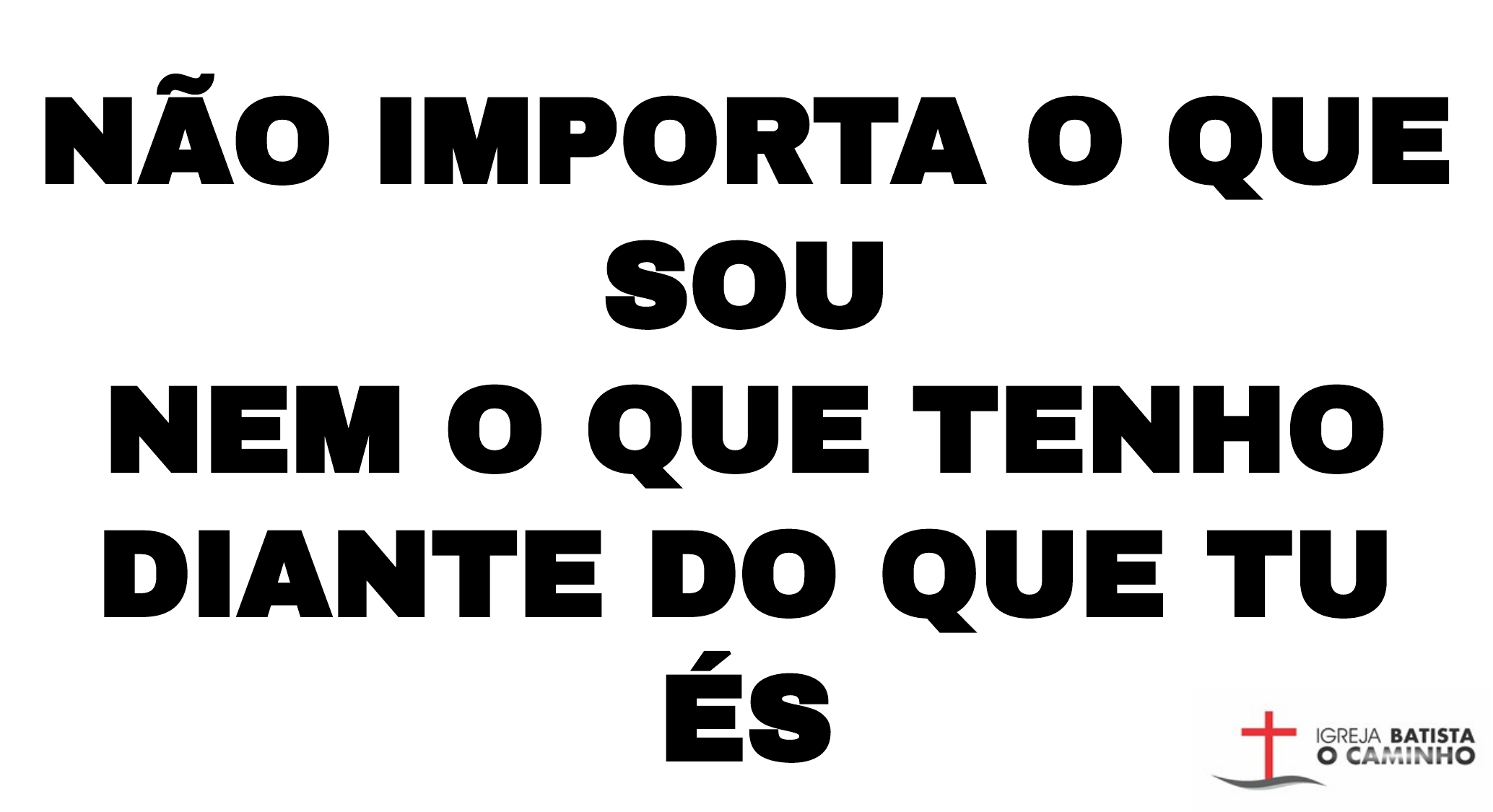

NÃO IMPORTA O QUE SOU
NEM O QUE TENHO
DIANTE DO QUE TU ÉS